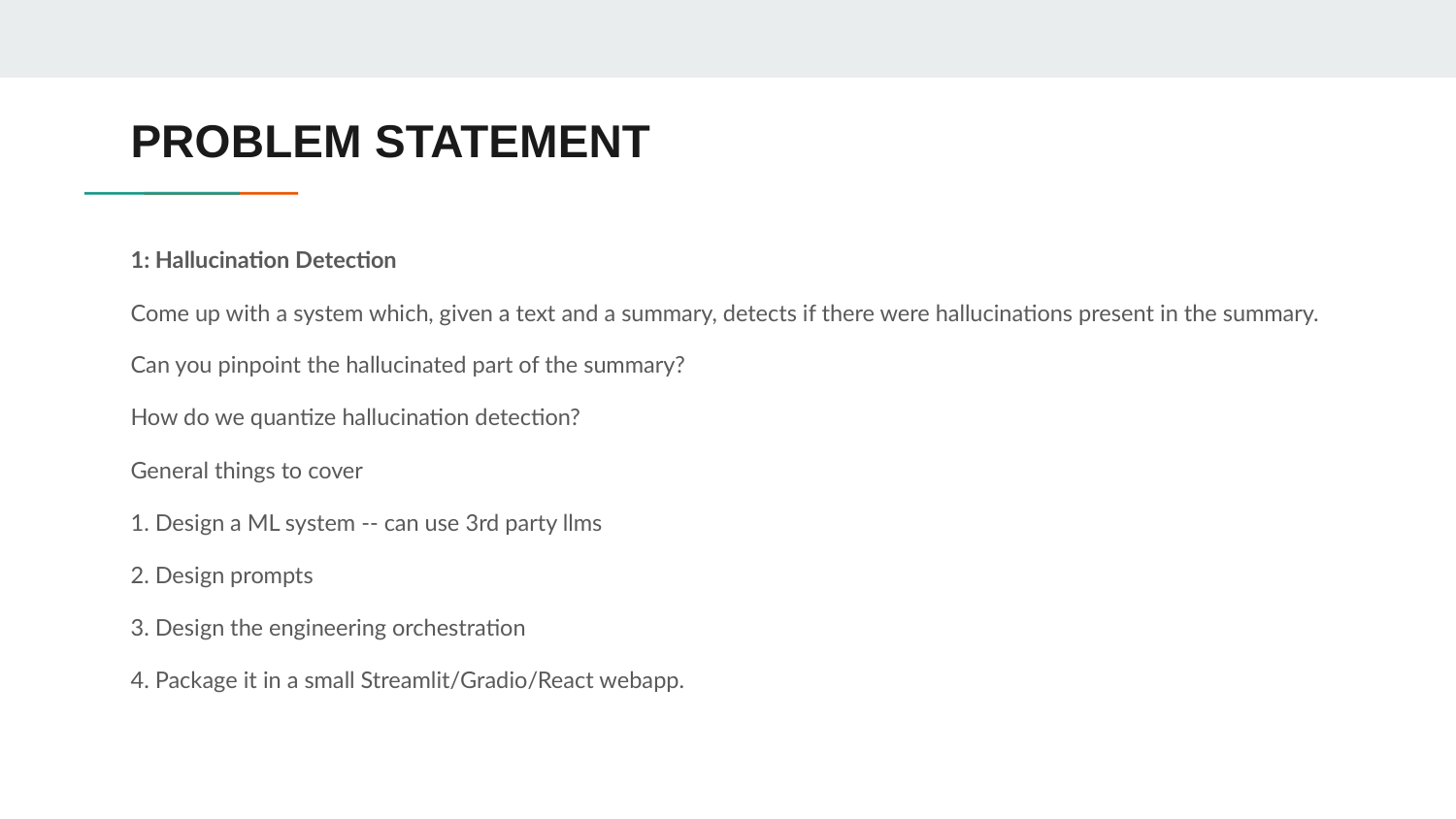

# PROBLEM STATEMENT
1: Hallucination Detection
Come up with a system which, given a text and a summary, detects if there were hallucinations present in the summary.
Can you pinpoint the hallucinated part of the summary?
How do we quantize hallucination detection?
General things to cover
1. Design a ML system -- can use 3rd party llms
2. Design prompts
3. Design the engineering orchestration
4. Package it in a small Streamlit/Gradio/React webapp.